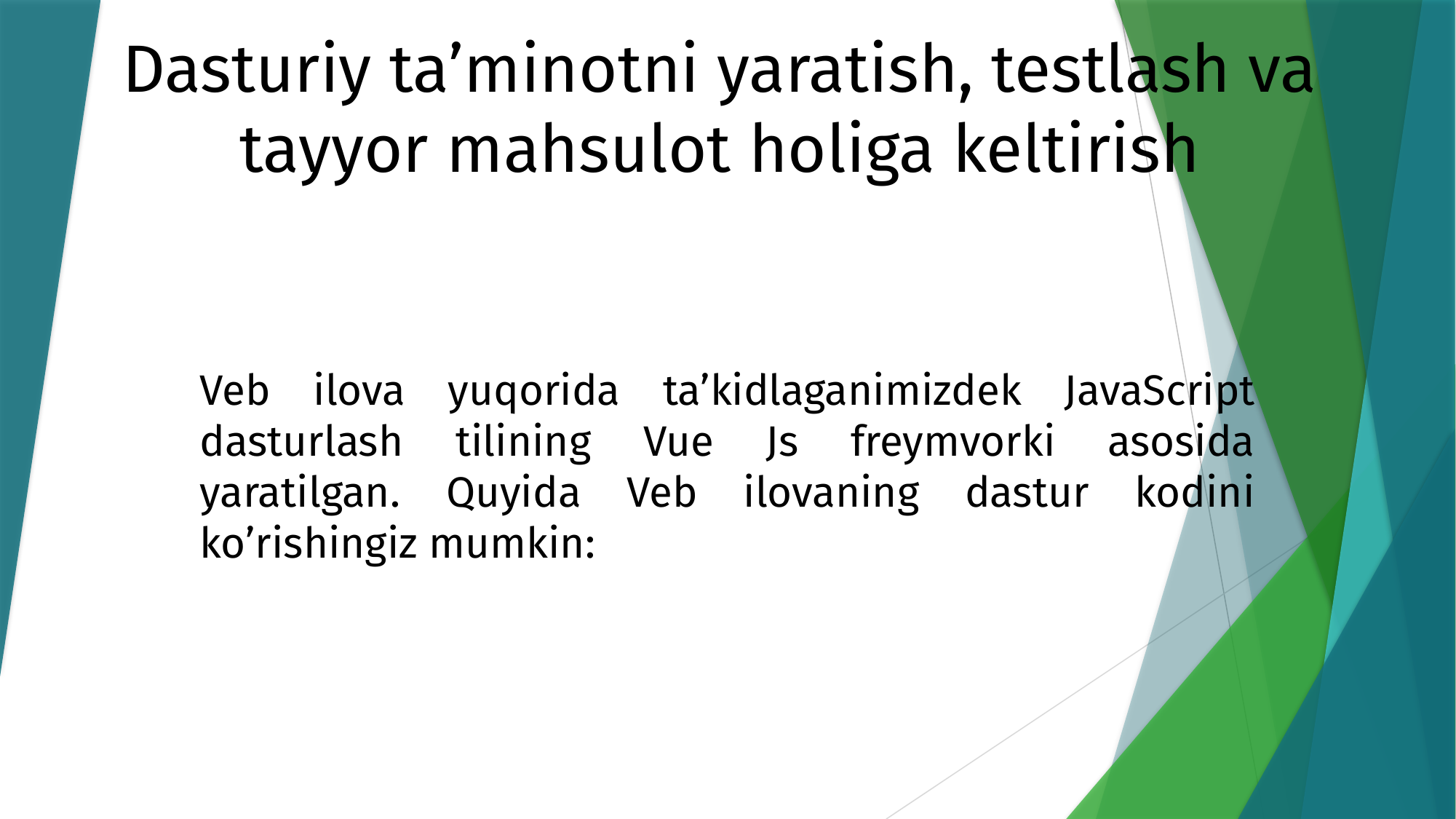

Dasturiy ta’minotni yaratish, testlash va tayyor mahsulot holiga keltirish
Veb ilova yuqorida ta’kidlaganimizdek JavaScript dasturlash tilining Vue Js freymvorki asosida yaratilgan. Quyida Veb ilovaning dastur kodini ko’rishingiz mumkin: